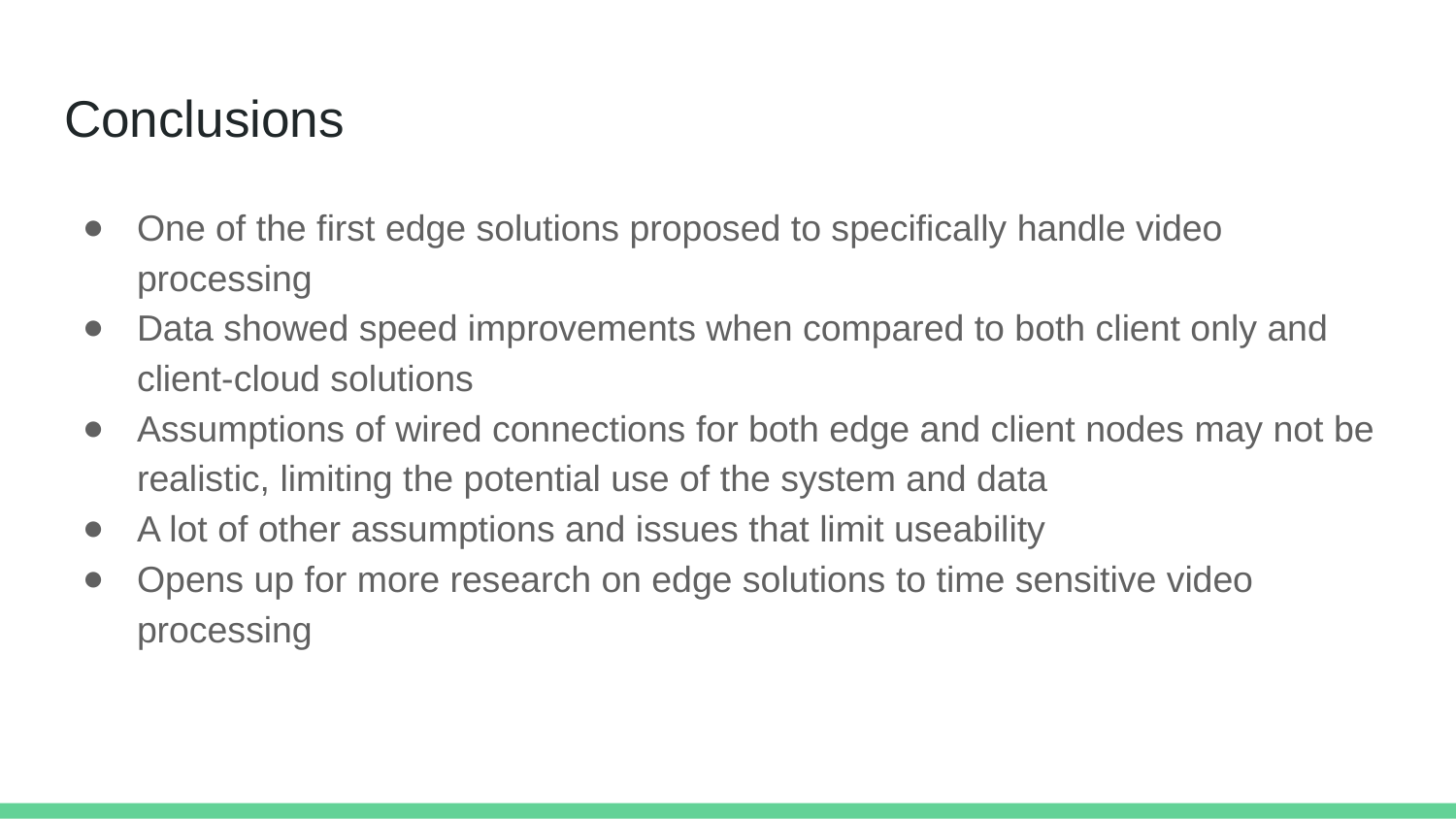

# Conclusions
One of the first edge solutions proposed to specifically handle video processing
Data showed speed improvements when compared to both client only and client-cloud solutions
Assumptions of wired connections for both edge and client nodes may not be realistic, limiting the potential use of the system and data
A lot of other assumptions and issues that limit useability
Opens up for more research on edge solutions to time sensitive video processing